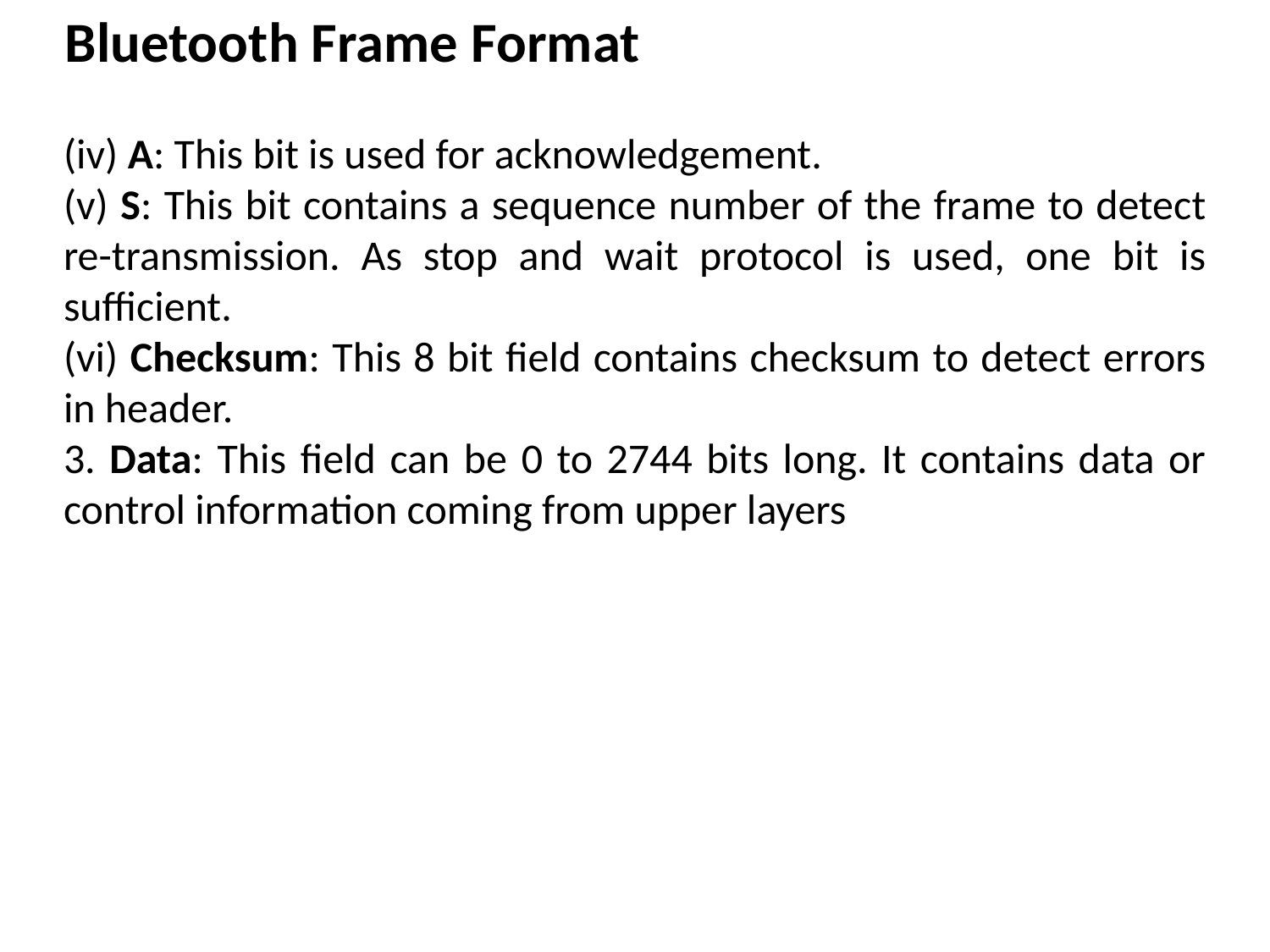

# Bluetooth Frame Format
(iv) A: This bit is used for acknowledgement.
(v) S: This bit contains a sequence number of the frame to detect re-transmission. As stop and wait protocol is used, one bit is sufficient.
(vi) Checksum: This 8 bit field contains checksum to detect errors in header.
3. Data: This field can be 0 to 2744 bits long. It contains data or control information coming from upper layers